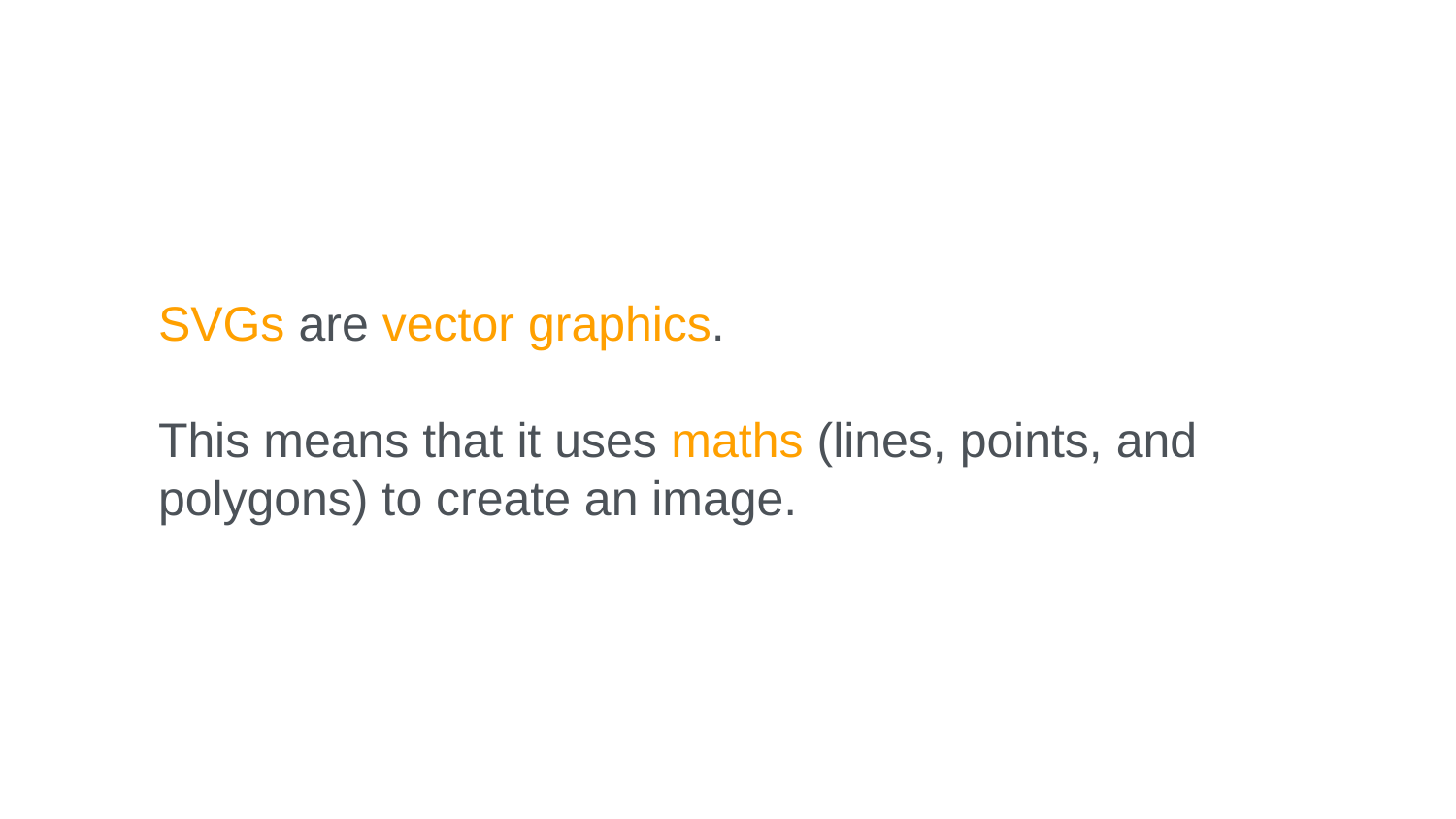

SVGs are vector graphics.

This means that it uses maths (lines, points, and polygons) to create an image.